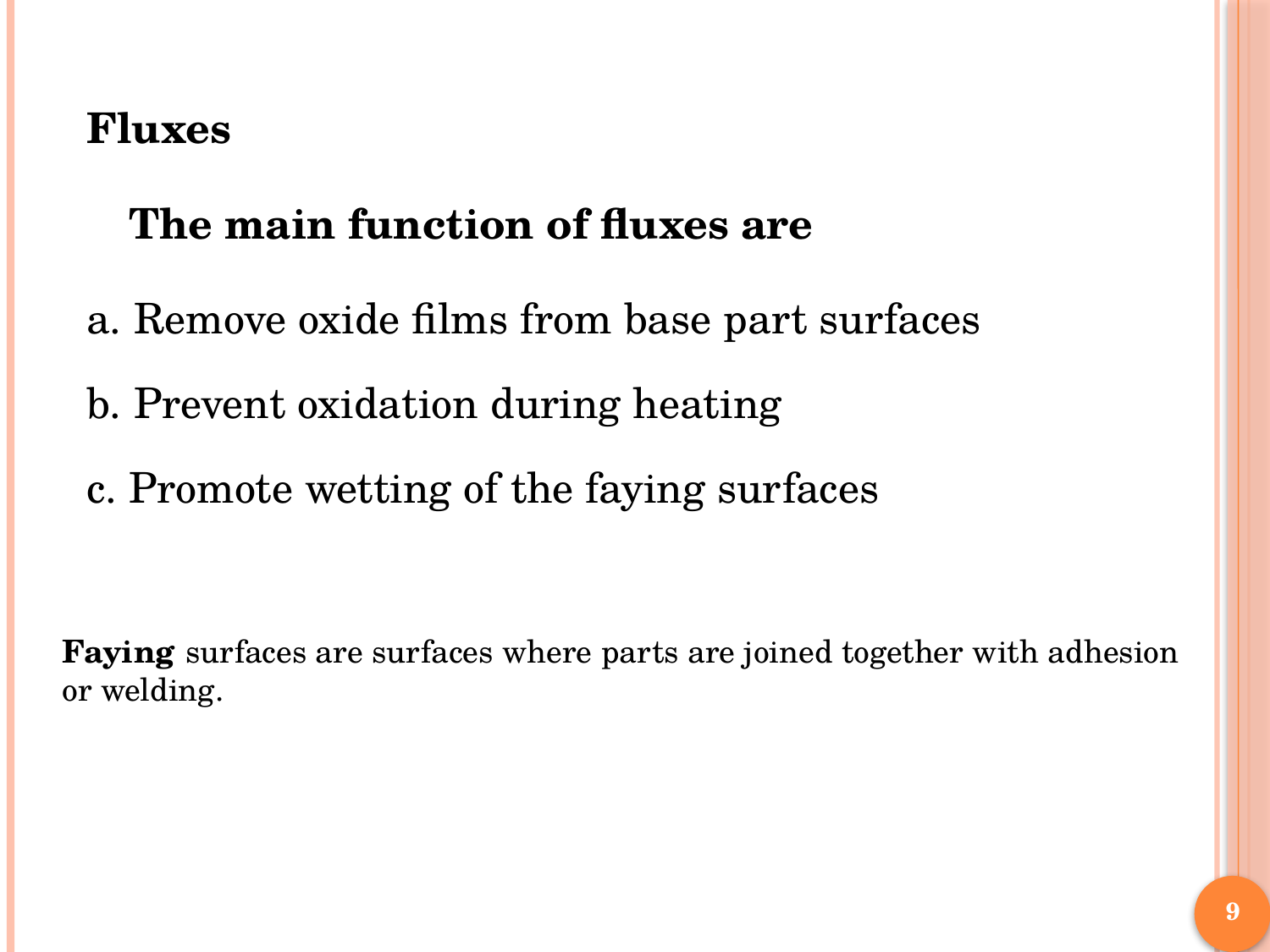

Fluxes
The main function of fluxes are
a. Remove oxide films from base part surfaces
b. Prevent oxidation during heating
c. Promote wetting of the faying surfaces
Faying surfaces are surfaces where parts are joined together with adhesion or welding.
9